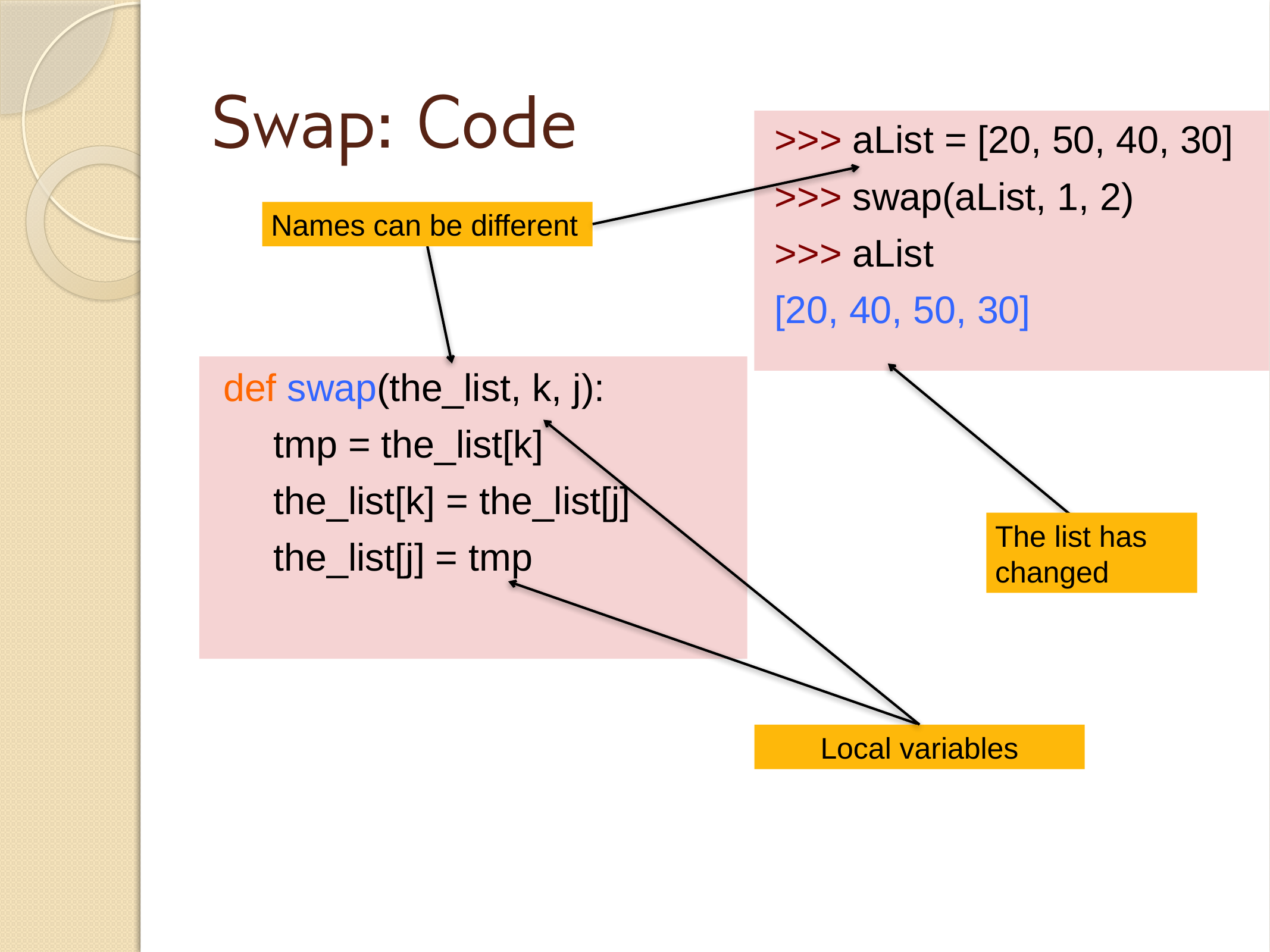

# Swap: Code
>>> aList = [20, 50, 40, 30]
>>> swap(aList, 1, 2)
>>> aList
[20, 40, 50, 30]

Names can be different
def swap(the_list, k, j):
     tmp = the_list[k]
     the_list[k] = the_list[j]
     the_list[j] = tmp

The list has changed
Local variables